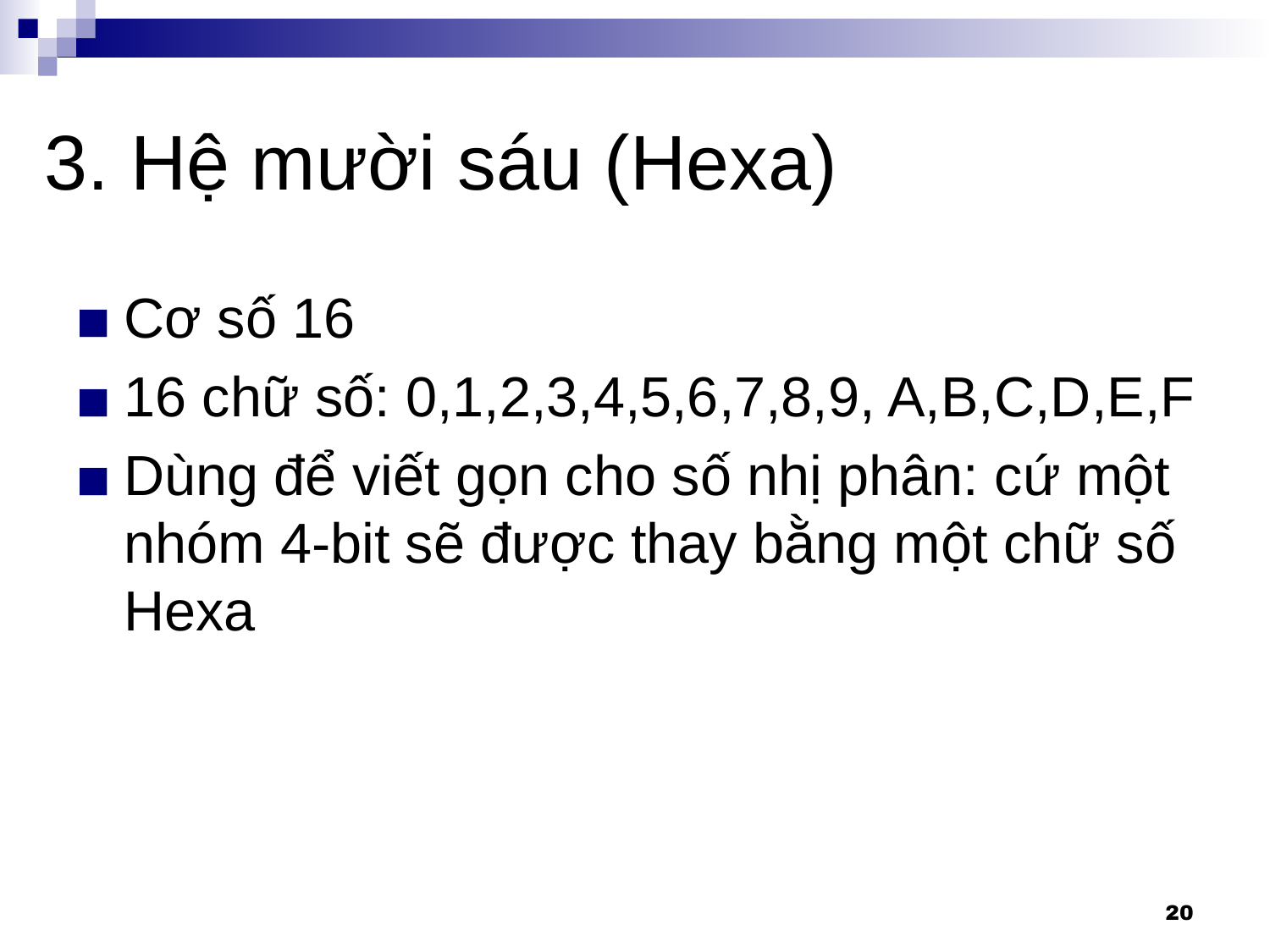

# 3. Hệ mười sáu (Hexa)
Cơ số 16
16 chữ số: 0,1,2,3,4,5,6,7,8,9, A,B,C,D,E,F
Dùng để viết gọn cho số nhị phân: cứ một nhóm 4-bit sẽ được thay bằng một chữ số Hexa
20